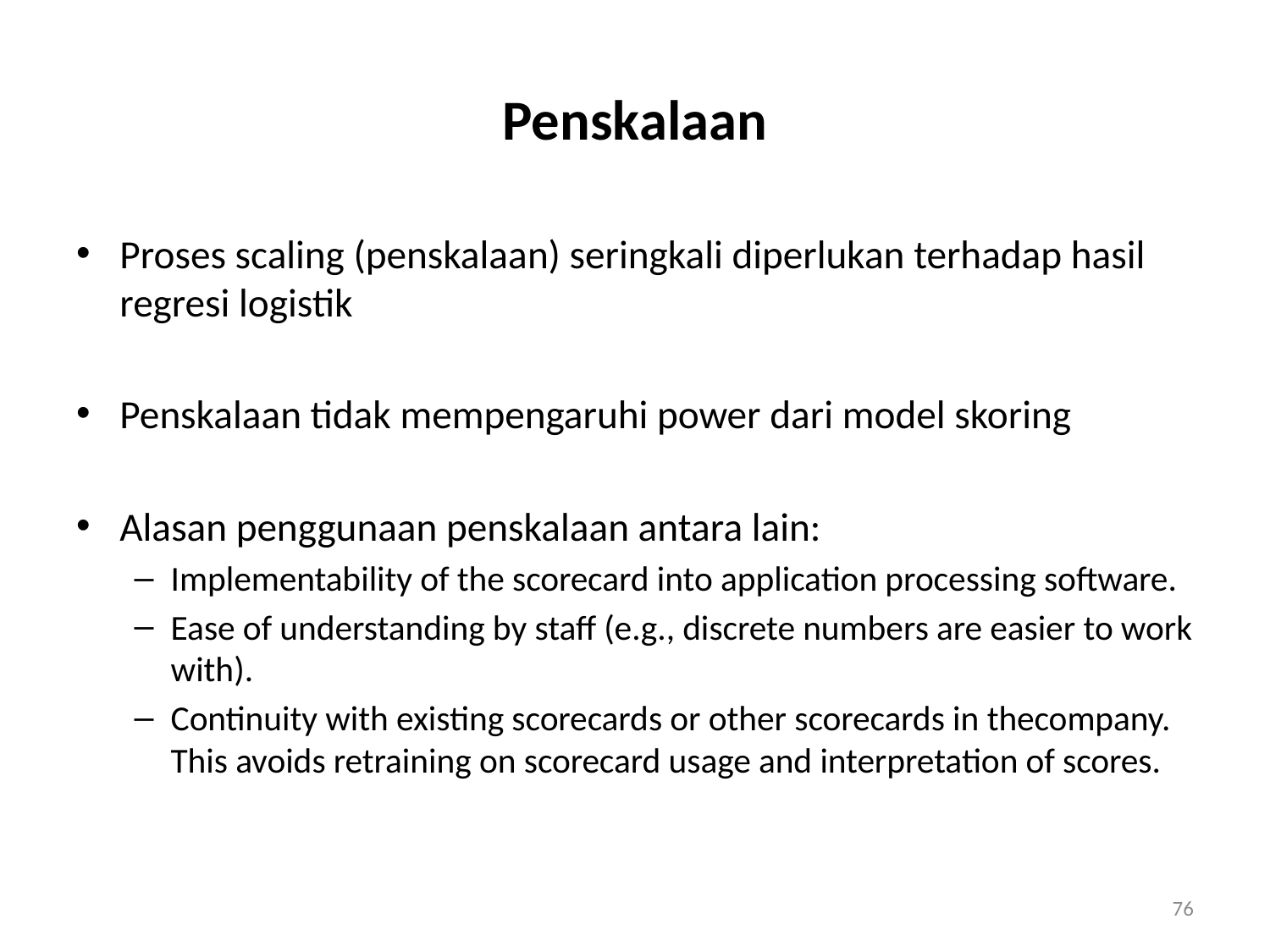

# Penskalaan
Proses scaling (penskalaan) seringkali diperlukan terhadap hasil regresi logistik

Penskalaan tidak mempengaruhi power dari model skoring

Alasan penggunaan penskalaan antara lain:
Implementability of the scorecard into application processing software.
Ease of understanding by staff (e.g., discrete numbers are easier to work with).
Continuity with existing scorecards or other scorecards in thecompany. This avoids retraining on scorecard usage and interpretation of scores.
76